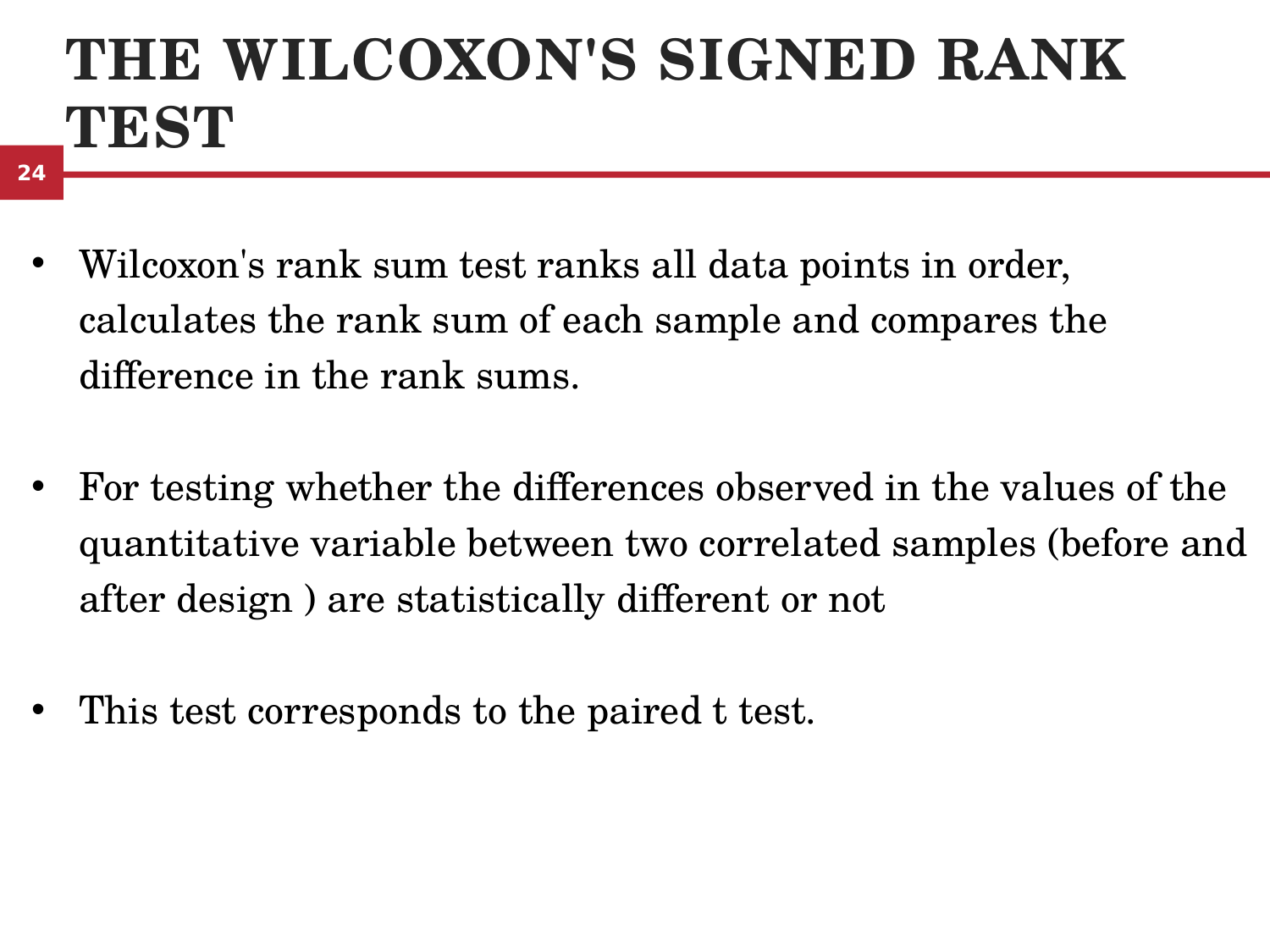

# The Wilcoxon's Signed Rank Test
Wilcoxon's rank sum test ranks all data points in order, calculates the rank sum of each sample and compares the difference in the rank sums.

For testing whether the differences observed in the values of the quantitative variable between two correlated samples (before and after design ) are statistically different or not

This test corresponds to the paired t test.